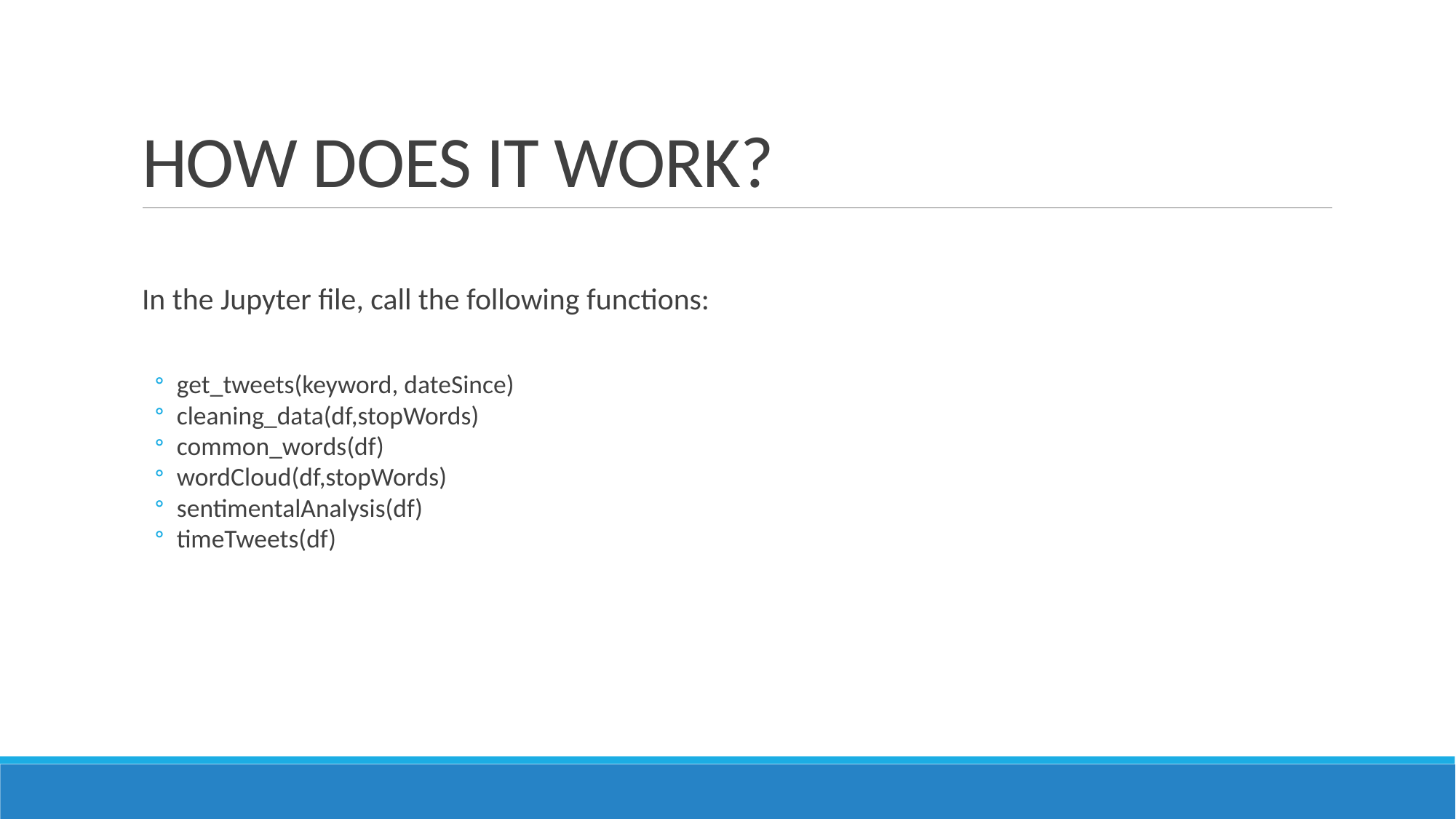

# HOW DOES IT WORK?

In the Jupyter file, call the following functions:

get_tweets(keyword, dateSince)
cleaning_data(df,stopWords)
common_words(df)
wordCloud(df,stopWords)
sentimentalAnalysis(df)
timeTweets(df)